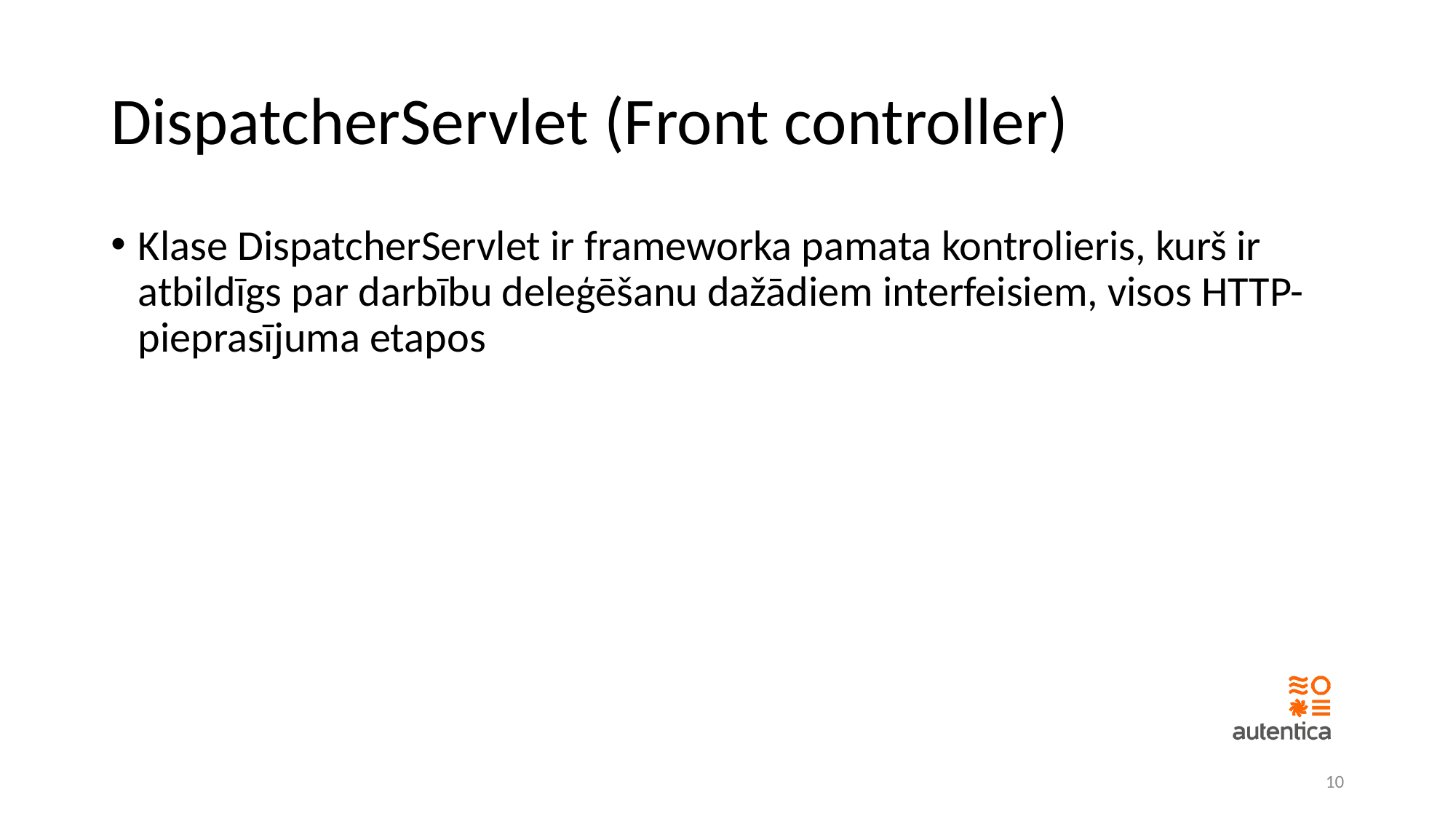

# DispatcherServlet (Front controller)
Klase DispatcherServlet ir frameworka pamata kontrolieris, kurš ir atbildīgs par darbību deleģēšanu dažādiem interfeisiem, visos HTTP-pieprasījuma etapos
10